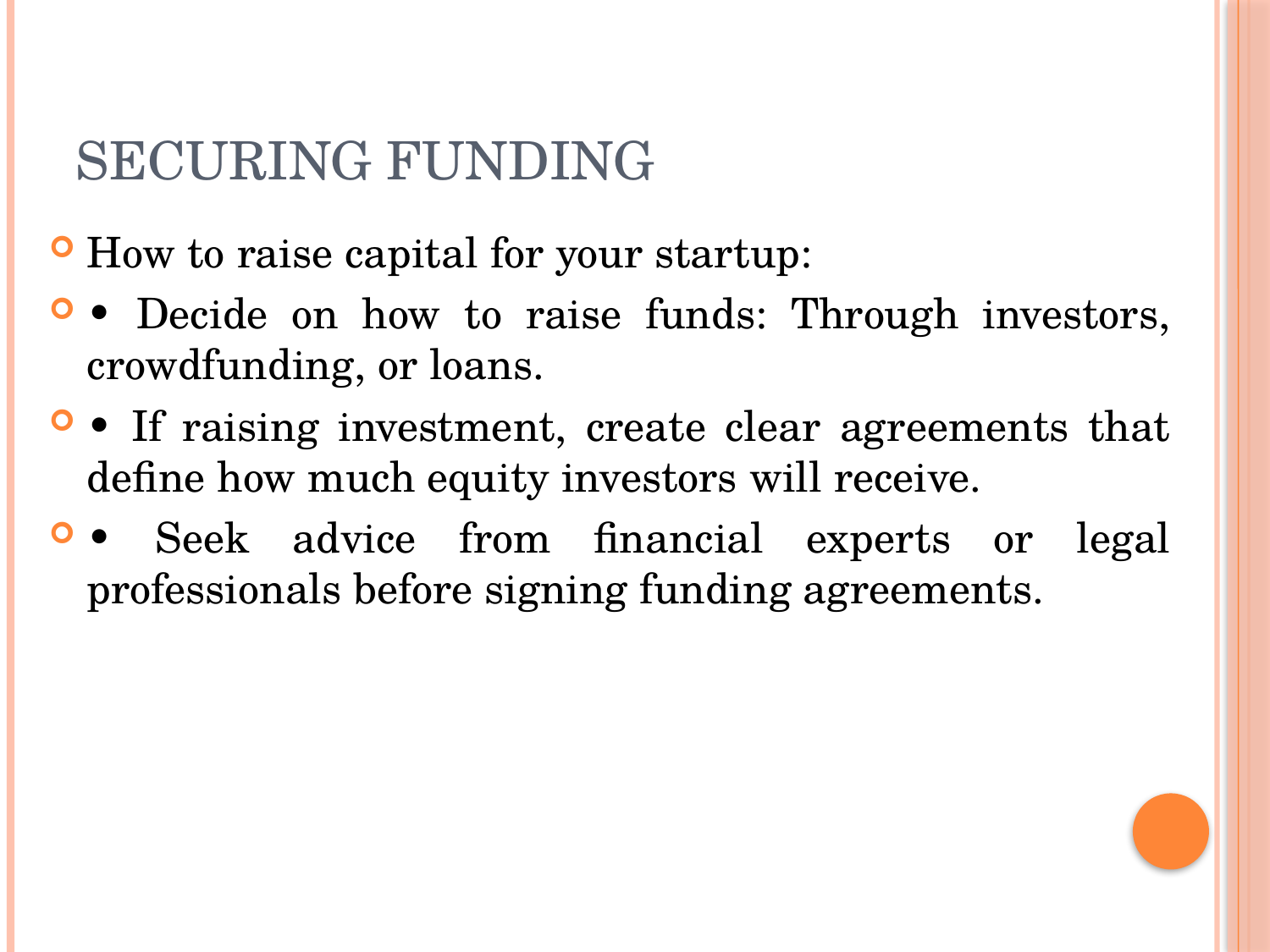

# Securing Funding
How to raise capital for your startup:
• Decide on how to raise funds: Through investors, crowdfunding, or loans.
• If raising investment, create clear agreements that define how much equity investors will receive.
• Seek advice from financial experts or legal professionals before signing funding agreements.